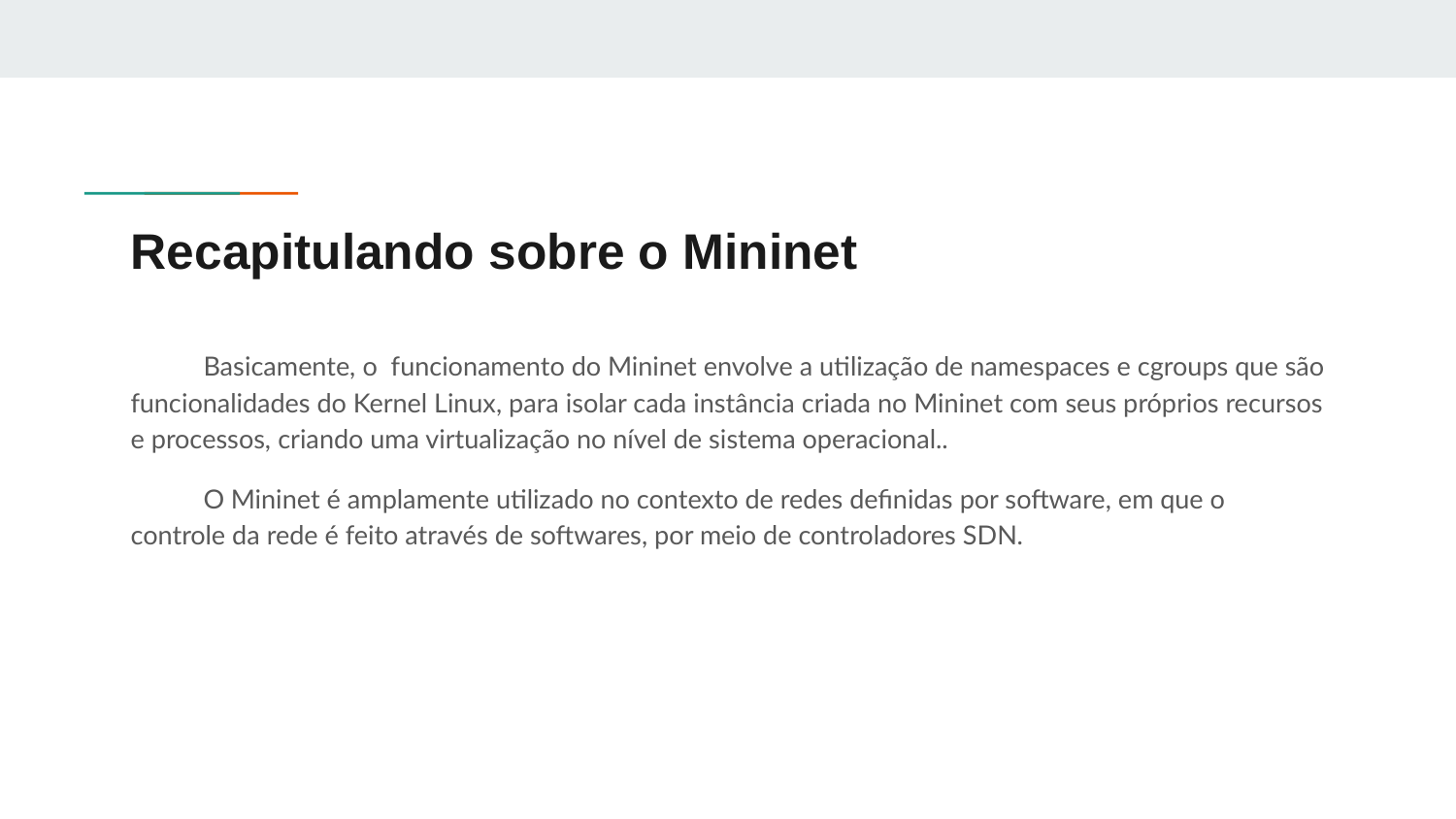

# Recapitulando sobre o Mininet
Basicamente, o  funcionamento do Mininet envolve a utilização de namespaces e cgroups que são funcionalidades do Kernel Linux, para isolar cada instância criada no Mininet com seus próprios recursos e processos, criando uma virtualização no nível de sistema operacional..
O Mininet é amplamente utilizado no contexto de redes definidas por software, em que o controle da rede é feito através de softwares, por meio de controladores SDN.